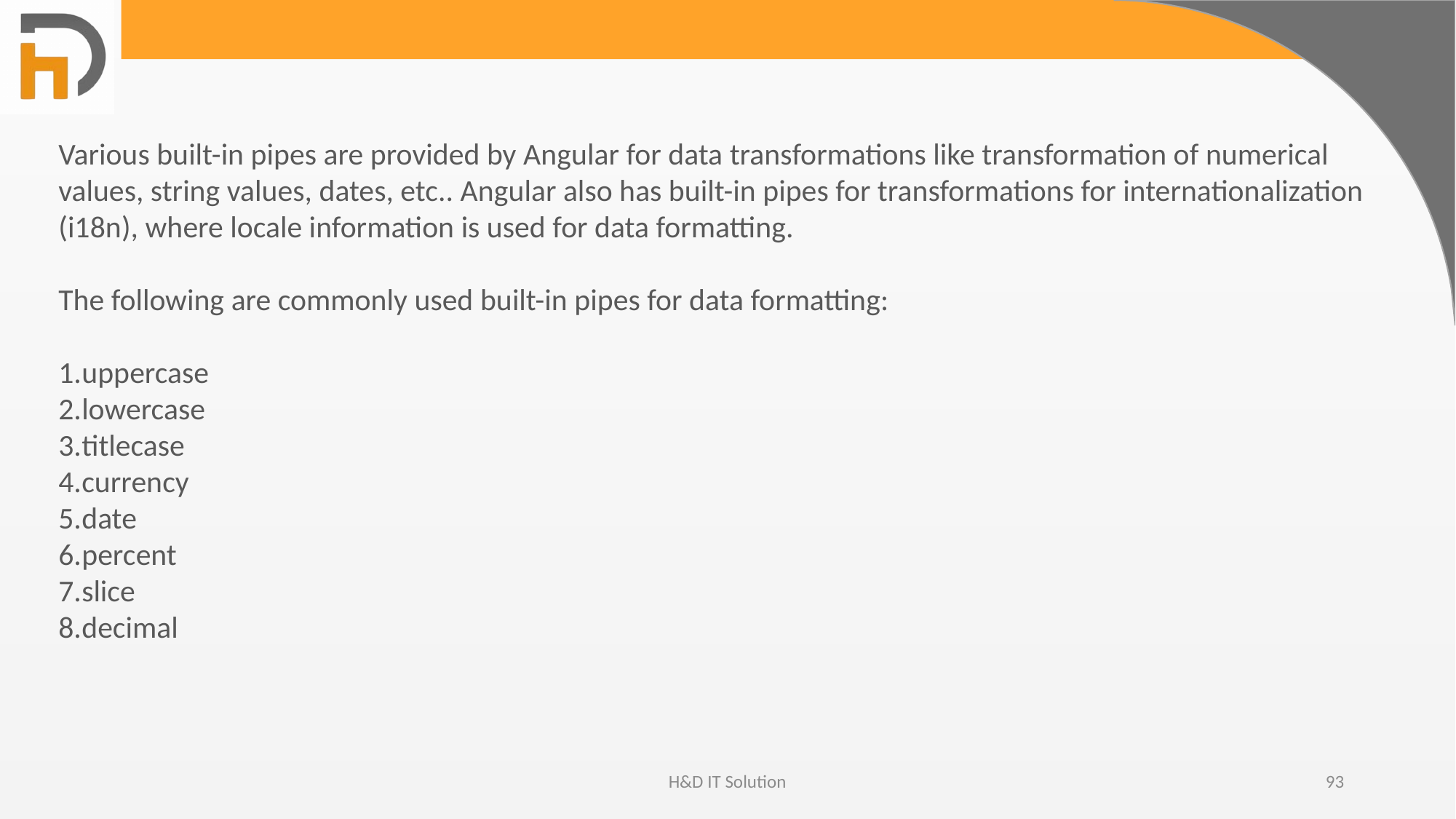

Various built-in pipes are provided by Angular for data transformations like transformation of numerical values, string values, dates, etc.. Angular also has built-in pipes for transformations for internationalization (i18n), where locale information is used for data formatting.

The following are commonly used built-in pipes for data formatting:

uppercase
lowercase
titlecase
currency
date
percent
slice
decimal
H&D IT Solution
93